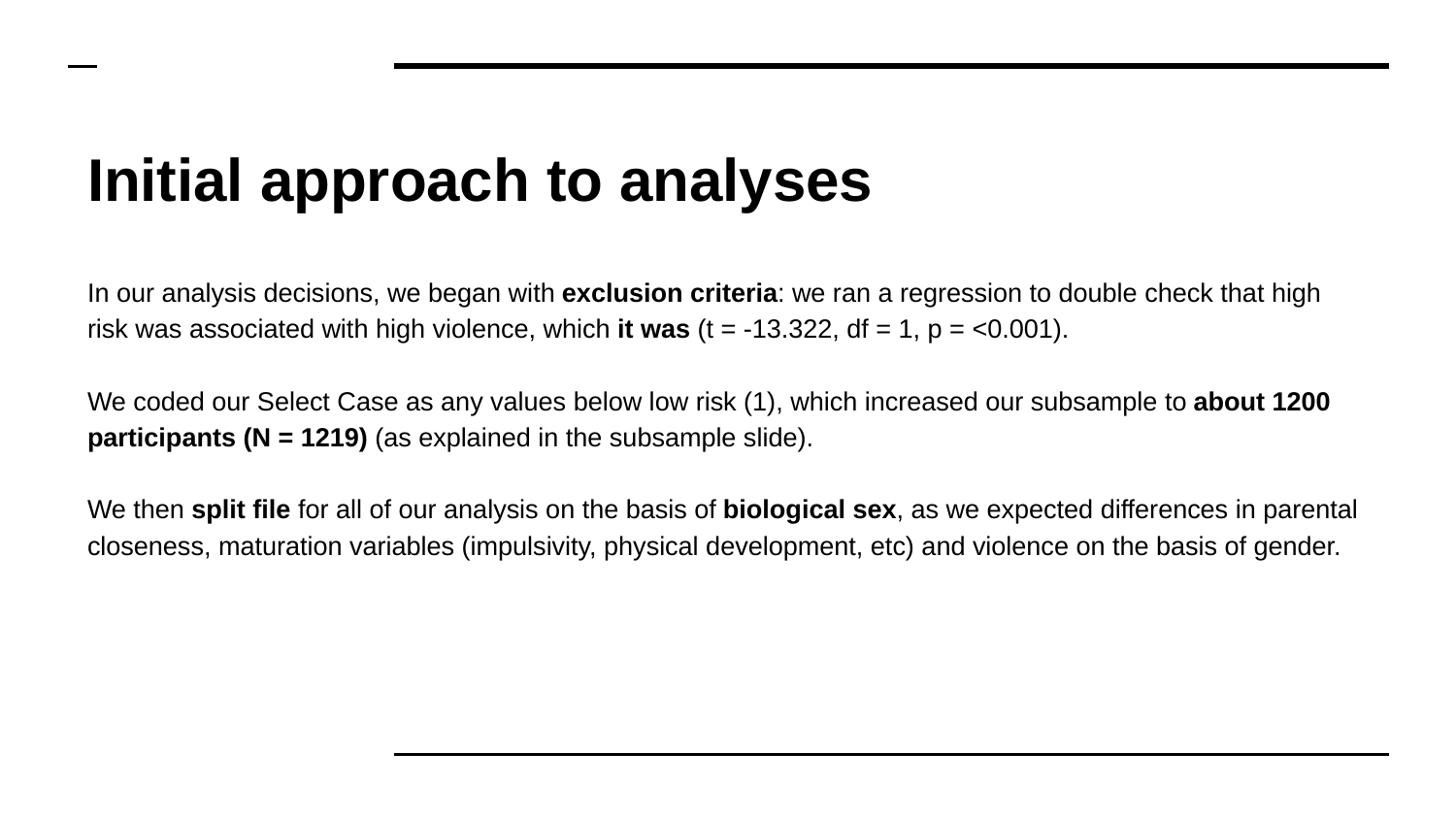

# Initial approach to analyses
In our analysis decisions, we began with exclusion criteria: we ran a regression to double check that high risk was associated with high violence, which it was (t = -13.322, df = 1, p = <0.001).

We coded our Select Case as any values below low risk (1), which increased our subsample to about 1200 participants (N = 1219) (as explained in the subsample slide).

We then split file for all of our analysis on the basis of biological sex, as we expected differences in parental closeness, maturation variables (impulsivity, physical development, etc) and violence on the basis of gender.